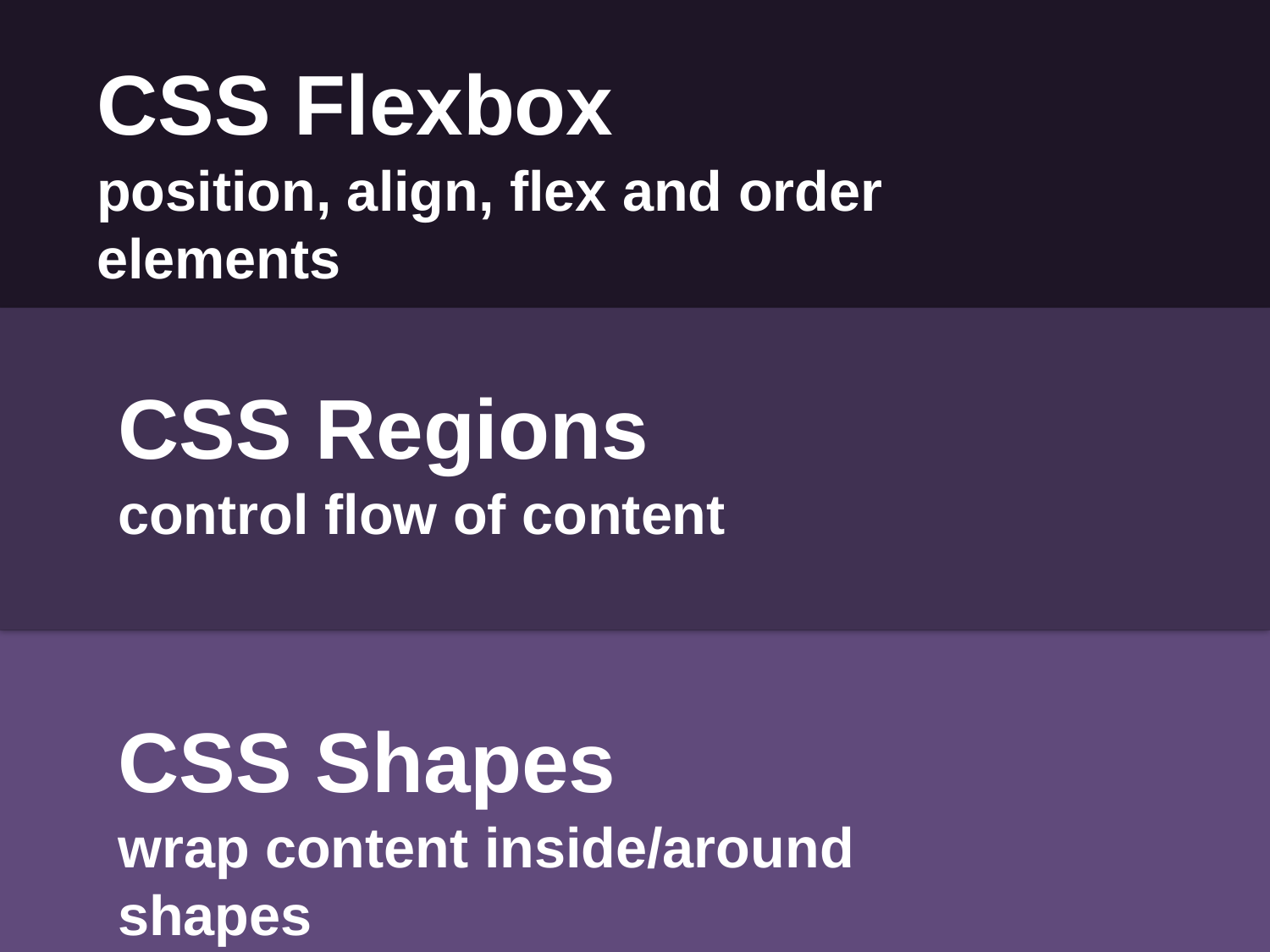

CSS Flexbox
position, align, flex and order elements

CSS Regions
control flow of content
@razvancaliman

CSS Shapes
wrap content inside/around shapes